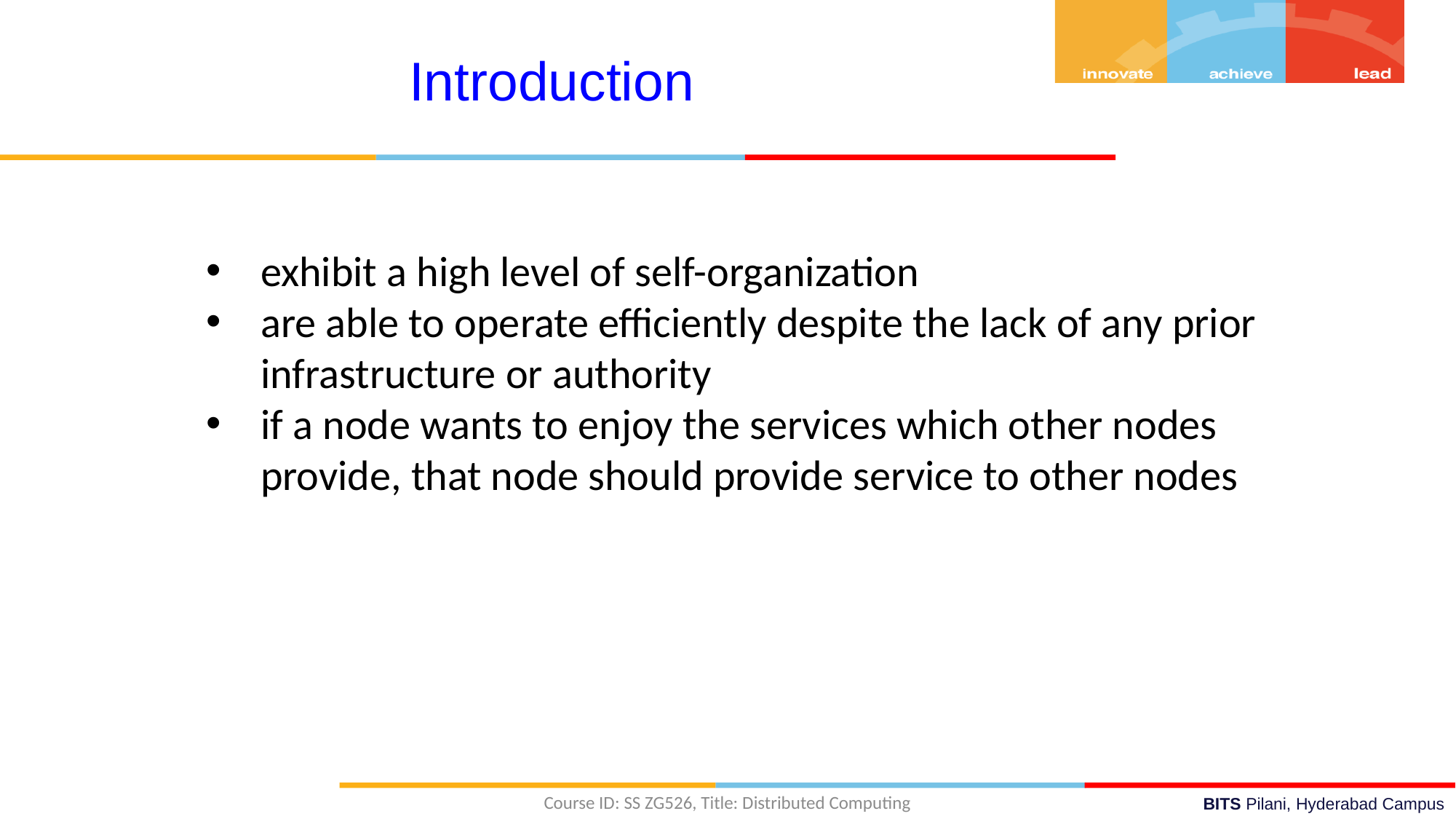

Introduction

exhibit a high level of self-organization
are able to operate efficiently despite the lack of any prior infrastructure or authority
if a node wants to enjoy the services which other nodes provide, that node should provide service to other nodes
Course ID: SS ZG526, Title: Distributed Computing